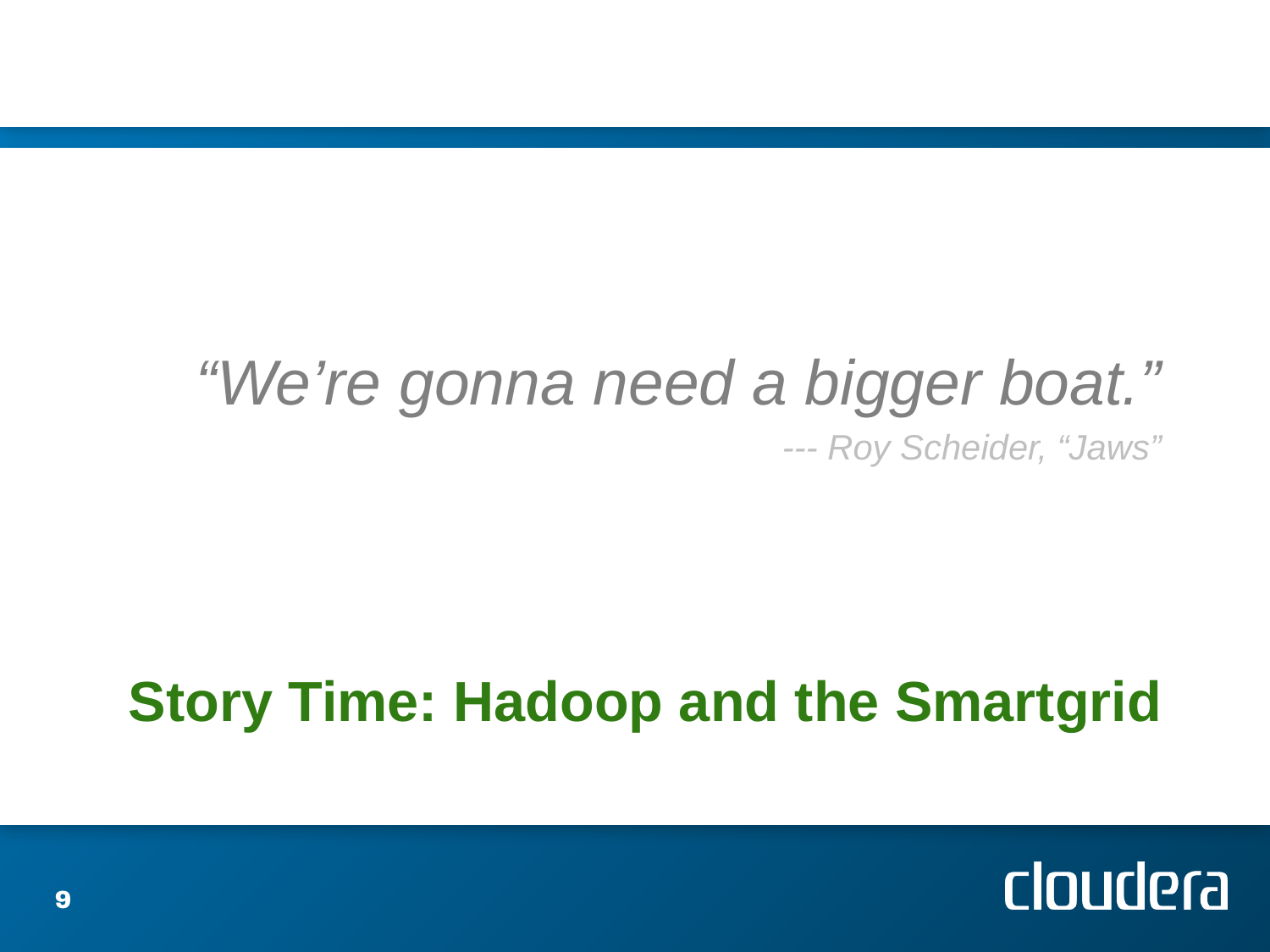

“We’re gonna need a bigger boat.”
--- Roy Scheider, “Jaws”
# Story Time: Hadoop and the Smartgrid
9